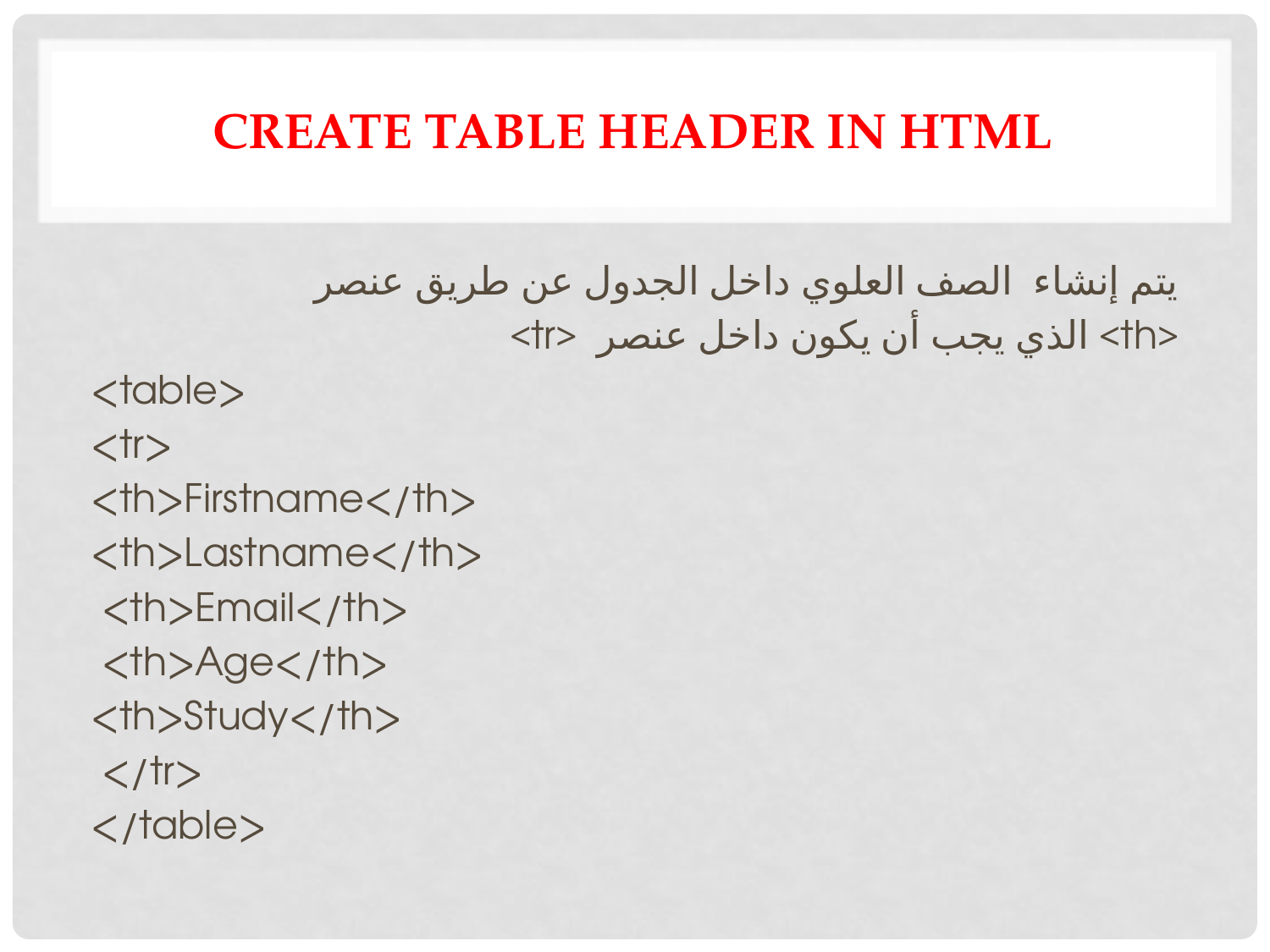

# Create table header in HTML
يتم إنشاء  الصف العلوي داخل الجدول عن طريق عنصر
<th> الذي يجب أن يكون داخل عنصر  <tr>
<table>
<tr>
<th>Firstname</th>
<th>Lastname</th>
 <th>Email</th>
 <th>Age</th>
<th>Study</th>
 </tr>
</table>